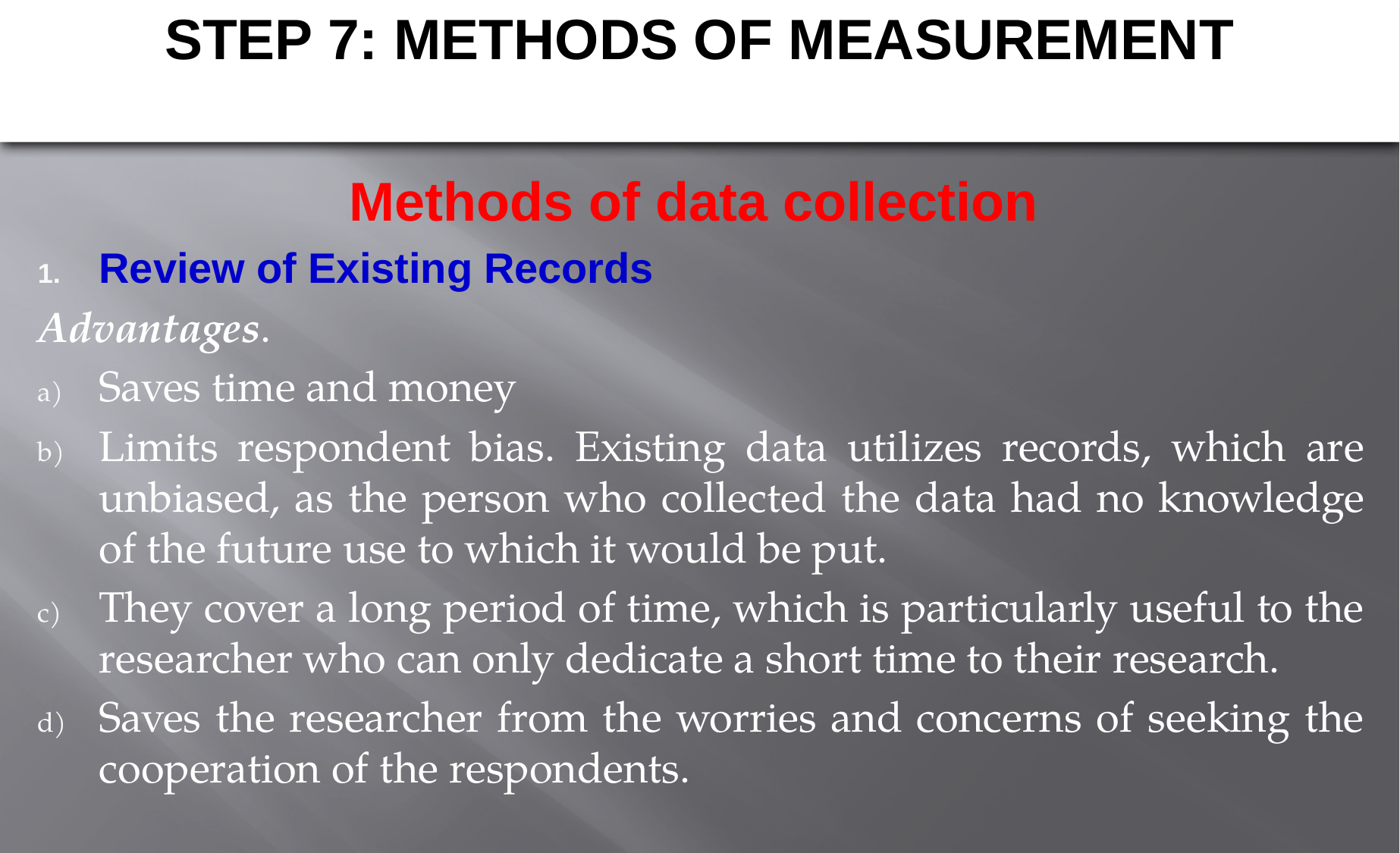

# STEP 7: METHODS OF MEASUREMENT
Methods of data collection
Review of Existing Records
Advantages.
Saves time and money
Limits respondent bias. Existing data utilizes records, which are unbiased, as the person who collected the data had no knowledge of the future use to which it would be put.
They cover a long period of time, which is particularly useful to the researcher who can only dedicate a short time to their research.
Saves the researcher from the worries and concerns of seeking the cooperation of the respondents.